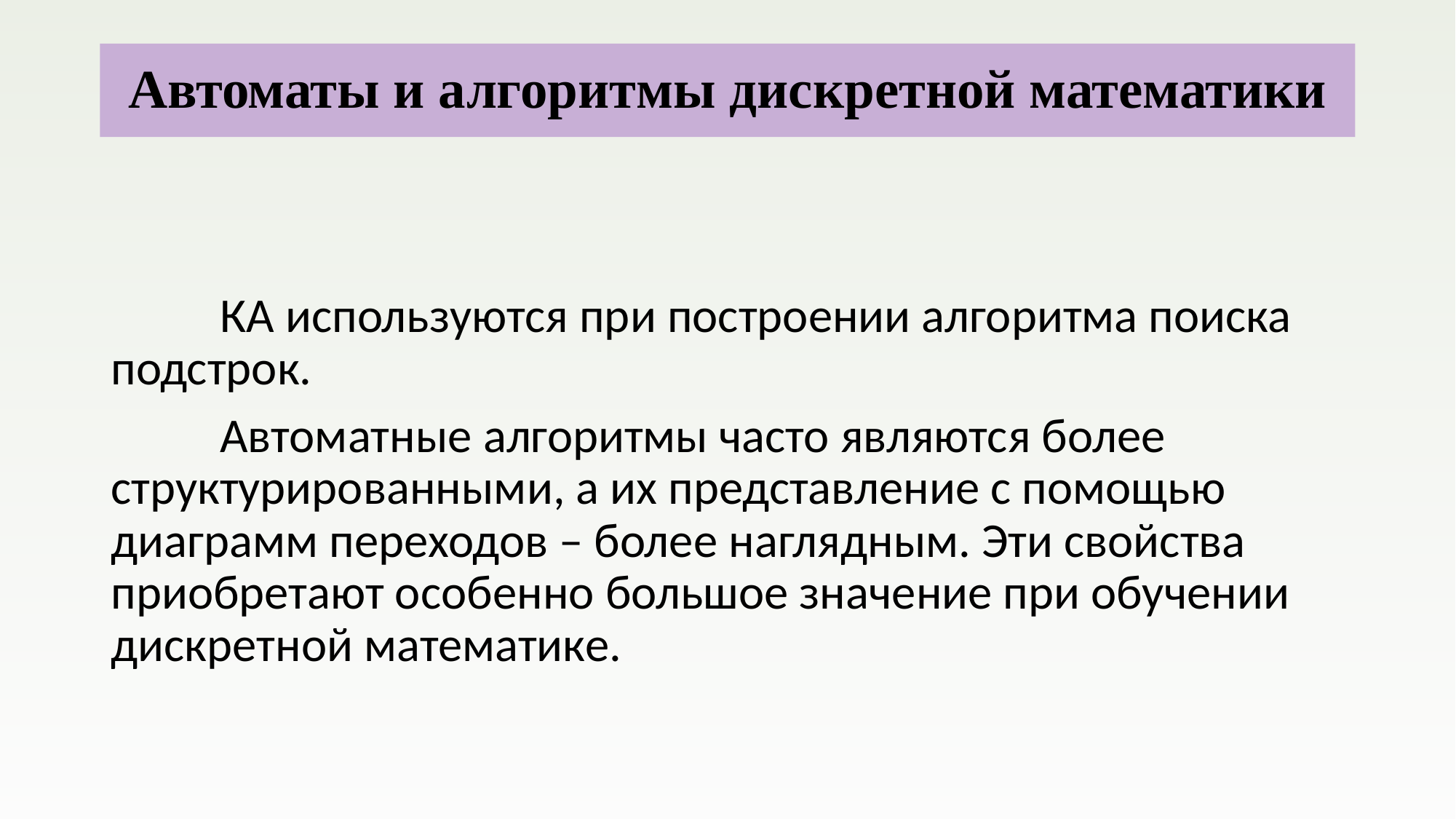

# Автоматы и алгоритмы дискретной математики
   	КА используются при построении алгоритма поиска подстрок.
   	Автоматные алгоритмы часто являются более структурированными, а их представление с помощью диаграмм переходов – более наглядным. Эти свойства приобретают особенно большое значение при обучении дискретной математике.